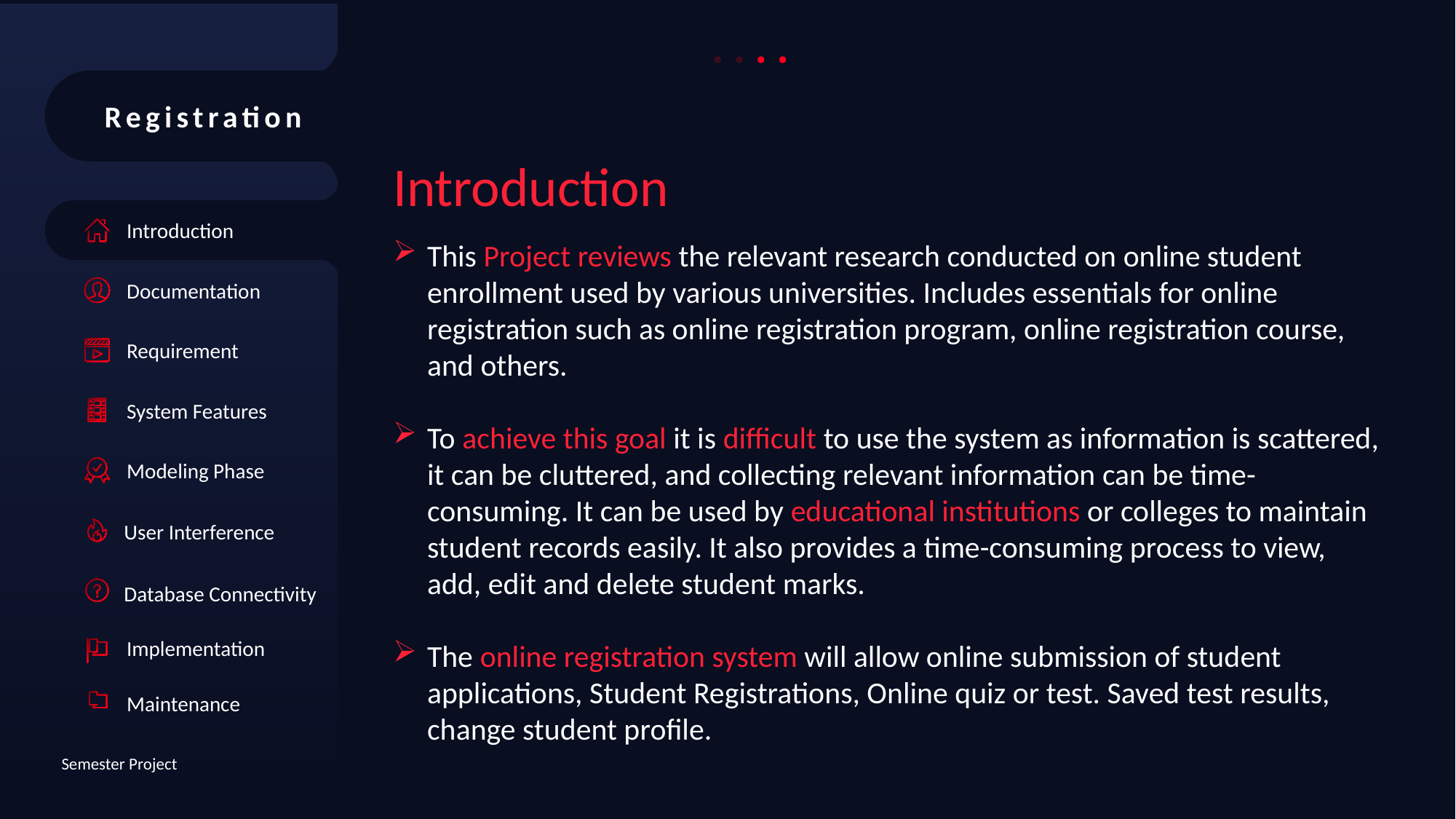

Registration
Introduction

Introduction

This Project reviews the relevant research conducted on online student enrollment used by various universities. Includes essentials for online registration such as online registration program, online registration course, and others.

To achieve this goal it is difficult to use the system as information is scattered, it can be cluttered, and collecting relevant information can be time-consuming. It can be used by educational institutions or colleges to maintain student records easily. It also provides a time-consuming process to view, add, edit and delete student marks.

The online registration system will allow online submission of student applications, Student Registrations, Online quiz or test. Saved test results, change student profile.

Documentation

Requirement

System Features

Modeling Phase

User Interference

Database Connectivity
Implementation

Maintenance

Semester Project